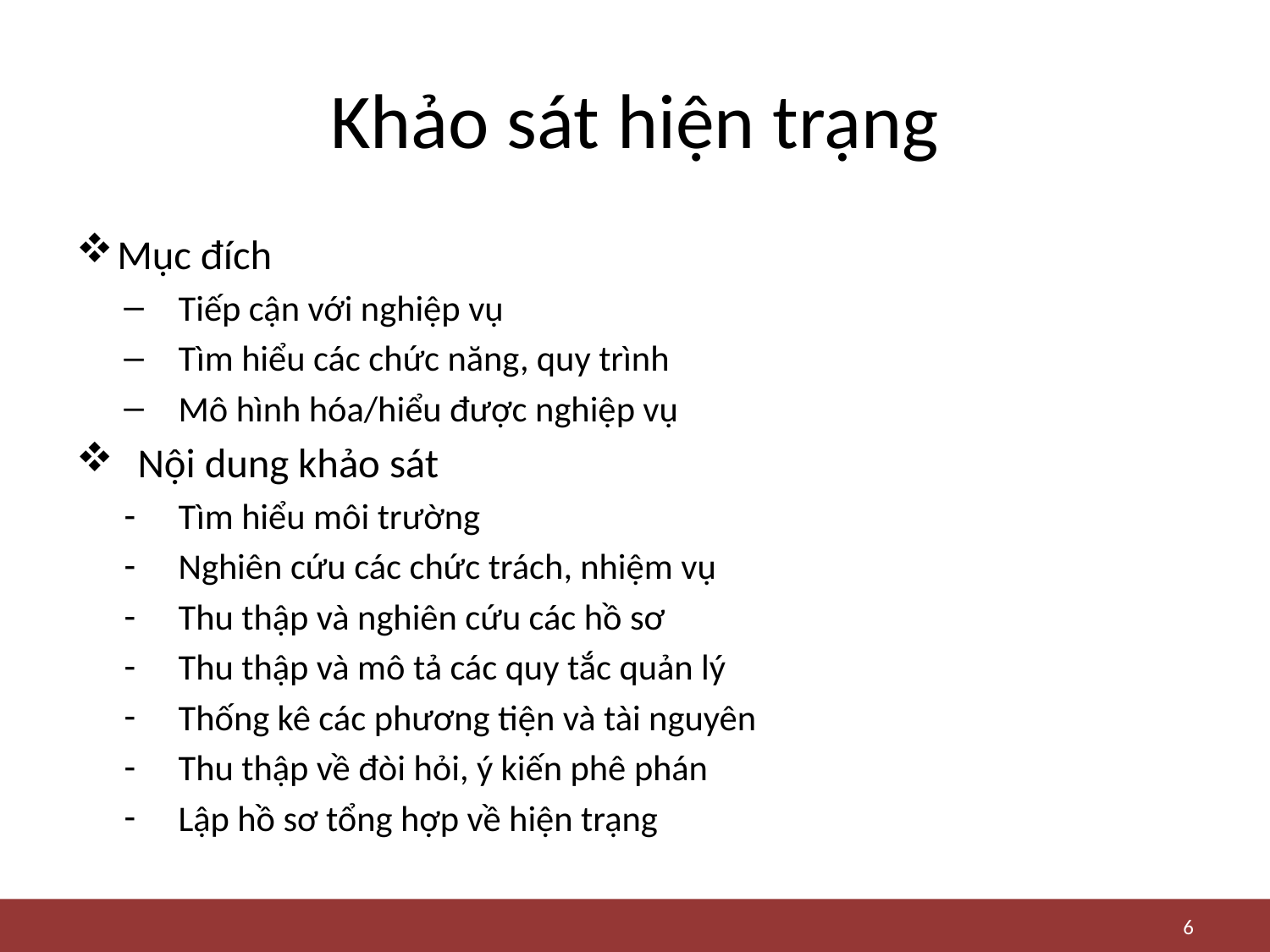

# Khảo sát hiện trạng
Mục đích
Tiếp cận với nghiệp vụ
Tìm hiểu các chức năng, quy trình
Mô hình hóa/hiểu được nghiệp vụ
Nội dung khảo sát
Tìm hiểu môi trường
Nghiên cứu các chức trách, nhiệm vụ
Thu thập và nghiên cứu các hồ sơ
Thu thập và mô tả các quy tắc quản lý
Thống kê các phương tiện và tài nguyên
Thu thập về đòi hỏi, ý kiến phê phán
Lập hồ sơ tổng hợp về hiện trạng

6